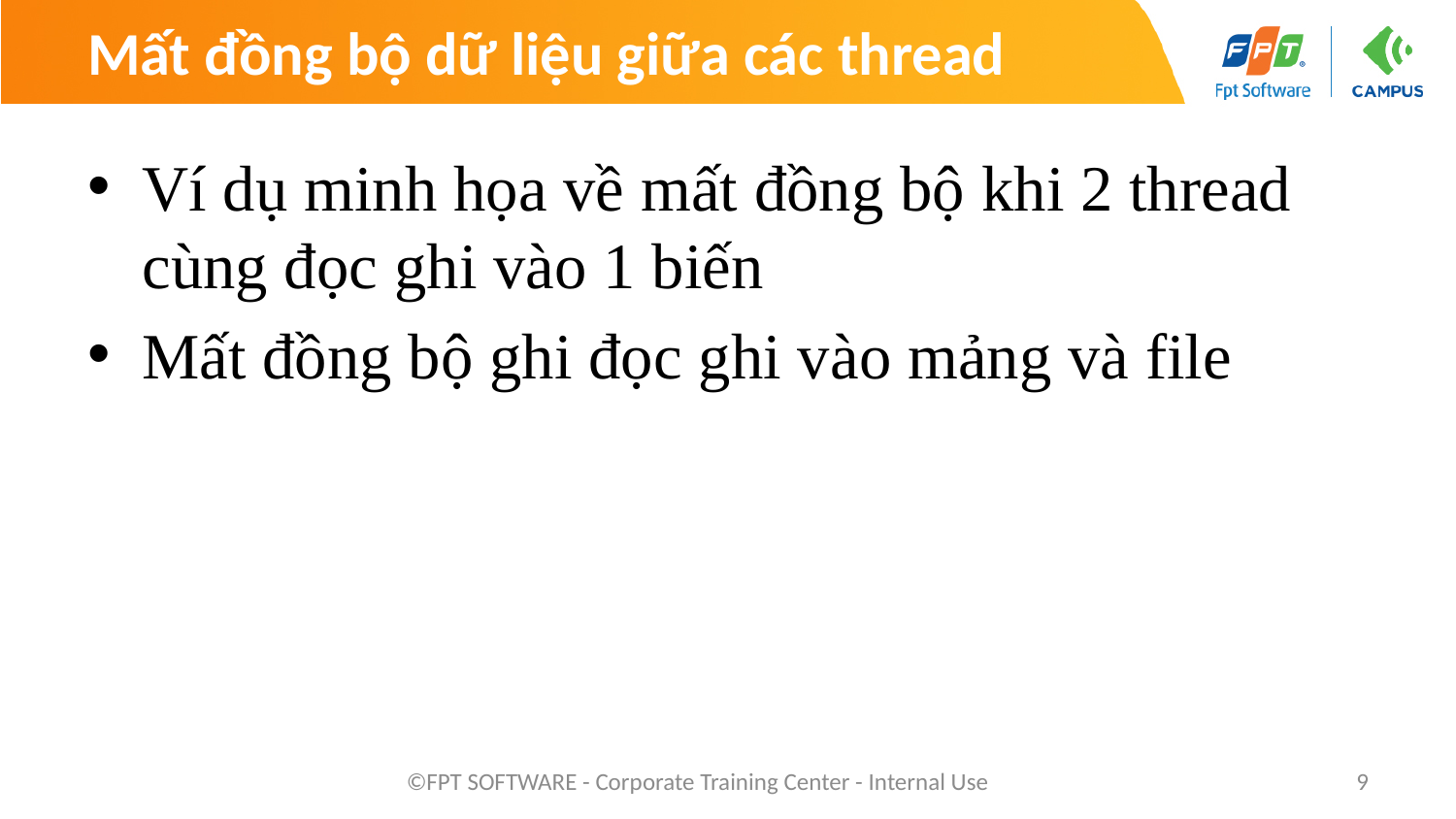

# Mất đồng bộ dữ liệu giữa các thread
Ví dụ minh họa về mất đồng bộ khi 2 thread cùng đọc ghi vào 1 biến
Mất đồng bộ ghi đọc ghi vào mảng và file
©FPT SOFTWARE - Corporate Training Center - Internal Use
9